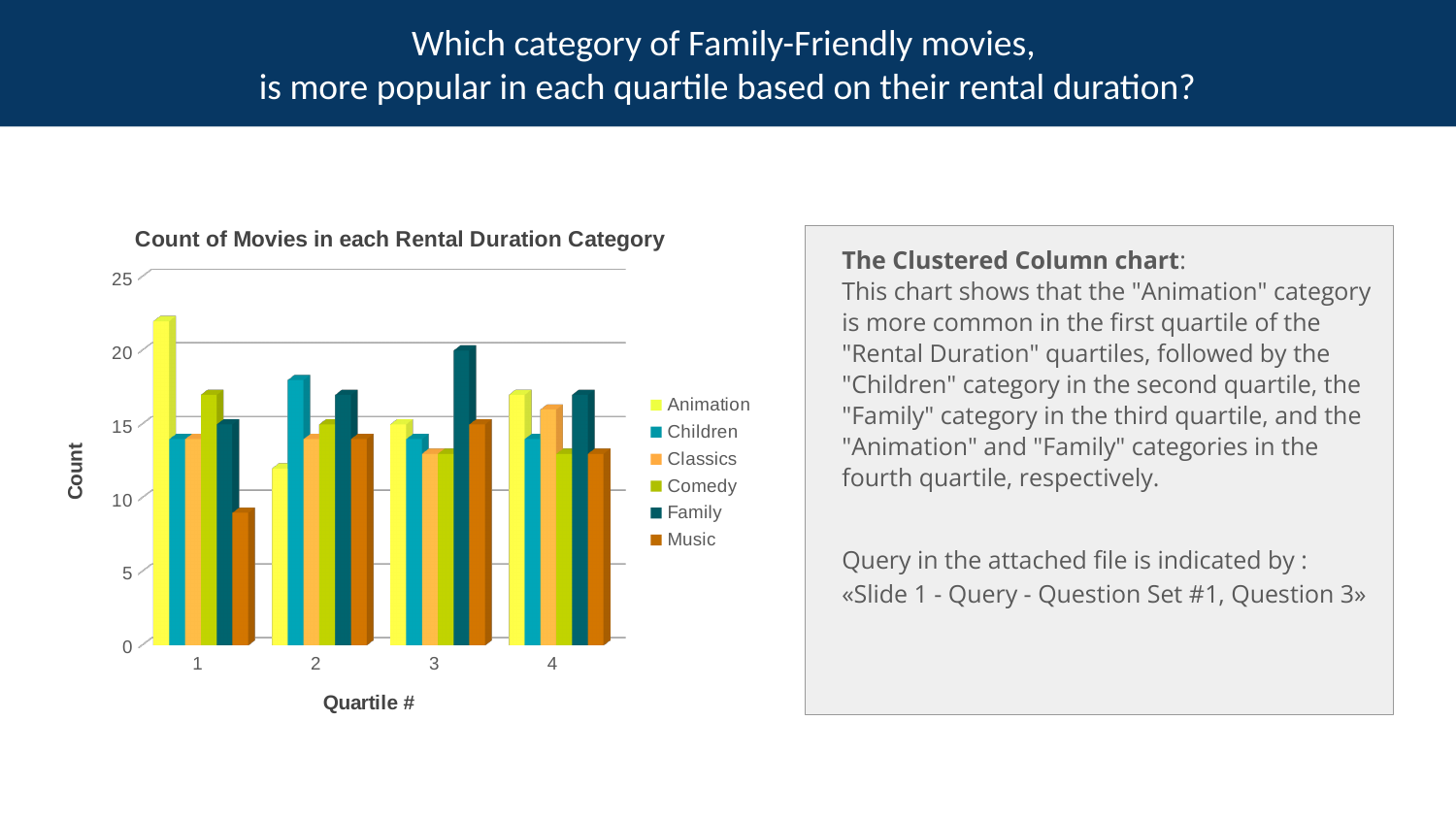

# Which category of Family-Friendly movies, is more popular in each quartile based on their rental duration?

[unsupported chart]

The Clustered Column chart:
This chart shows that the "Animation" category is more common in the first quartile of the "Rental Duration" quartiles, followed by the "Children" category in the second quartile, the "Family" category in the third quartile, and the "Animation" and "Family" categories in the fourth quartile, respectively.

Query in the attached file is indicated by :
«Slide 1 - Query - Question Set #1, Question 3»